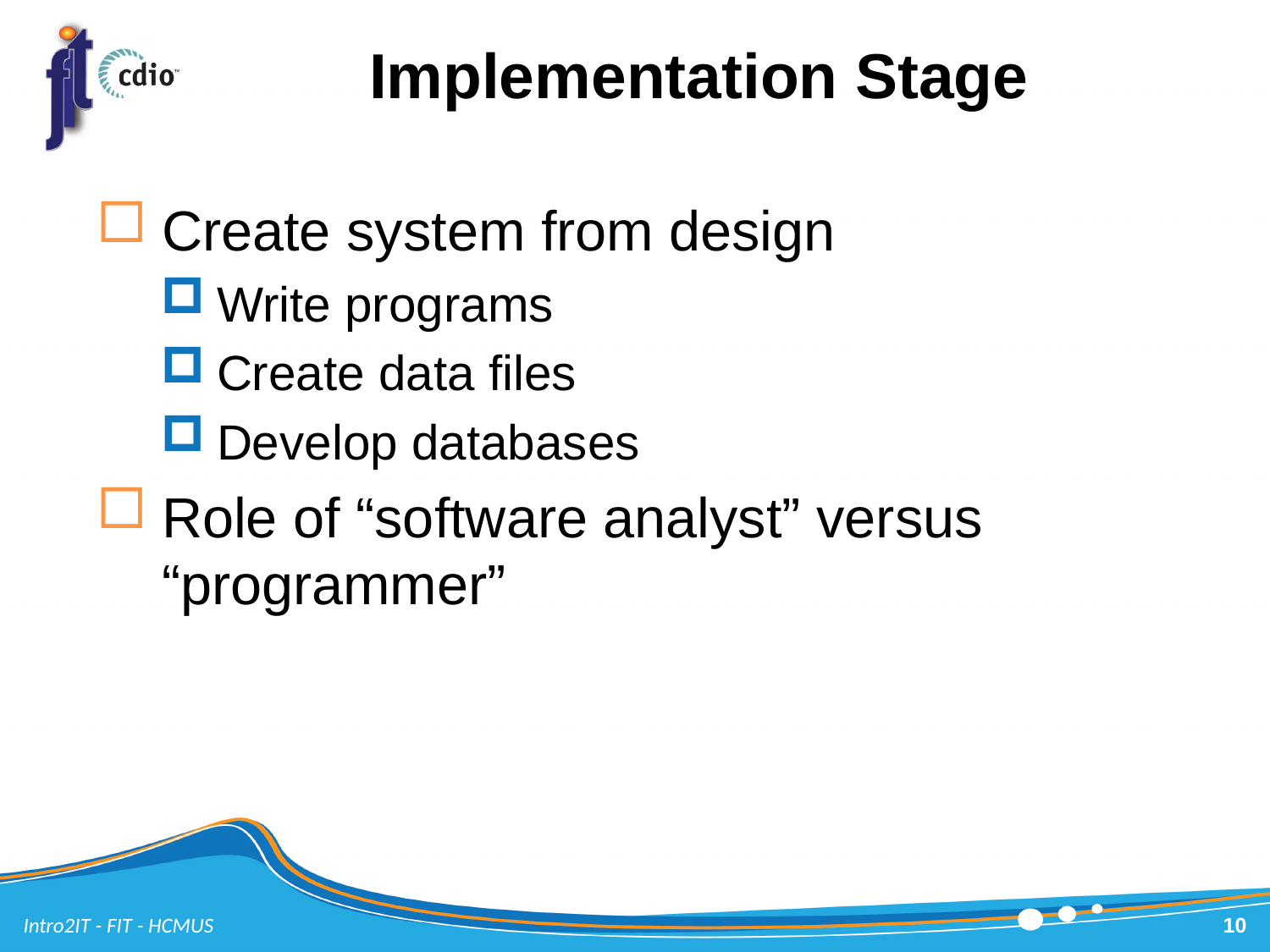

# Implementation Stage

Create system from design
Write programs
Create data files
Develop databases
Role of “software analyst” versus “programmer”
Intro2IT - FIT - HCMUS
10